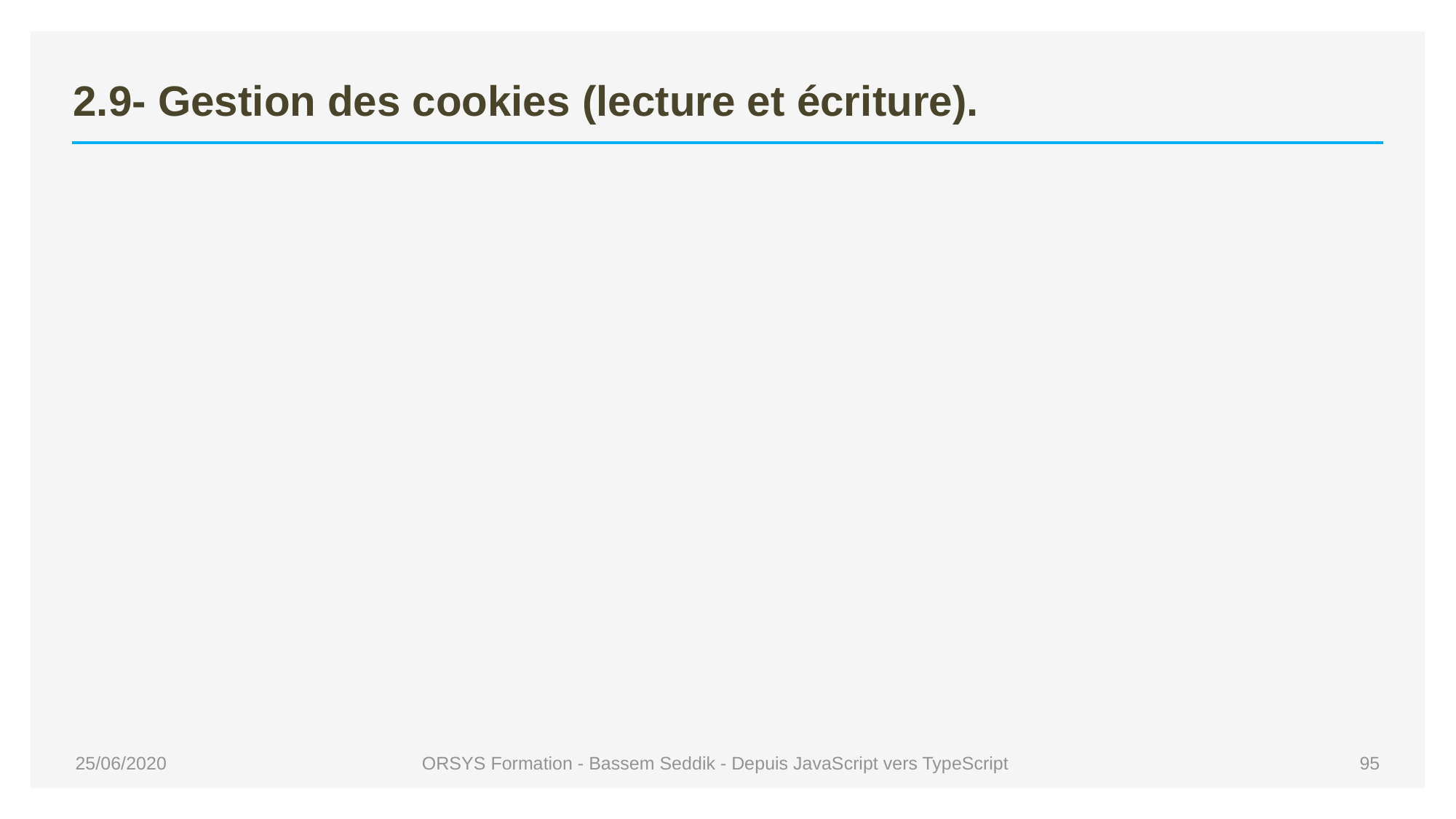

# 2.9- Gestion des cookies (lecture et écriture).

25/06/2020
ORSYS Formation - Bassem Seddik - Depuis JavaScript vers TypeScript
95